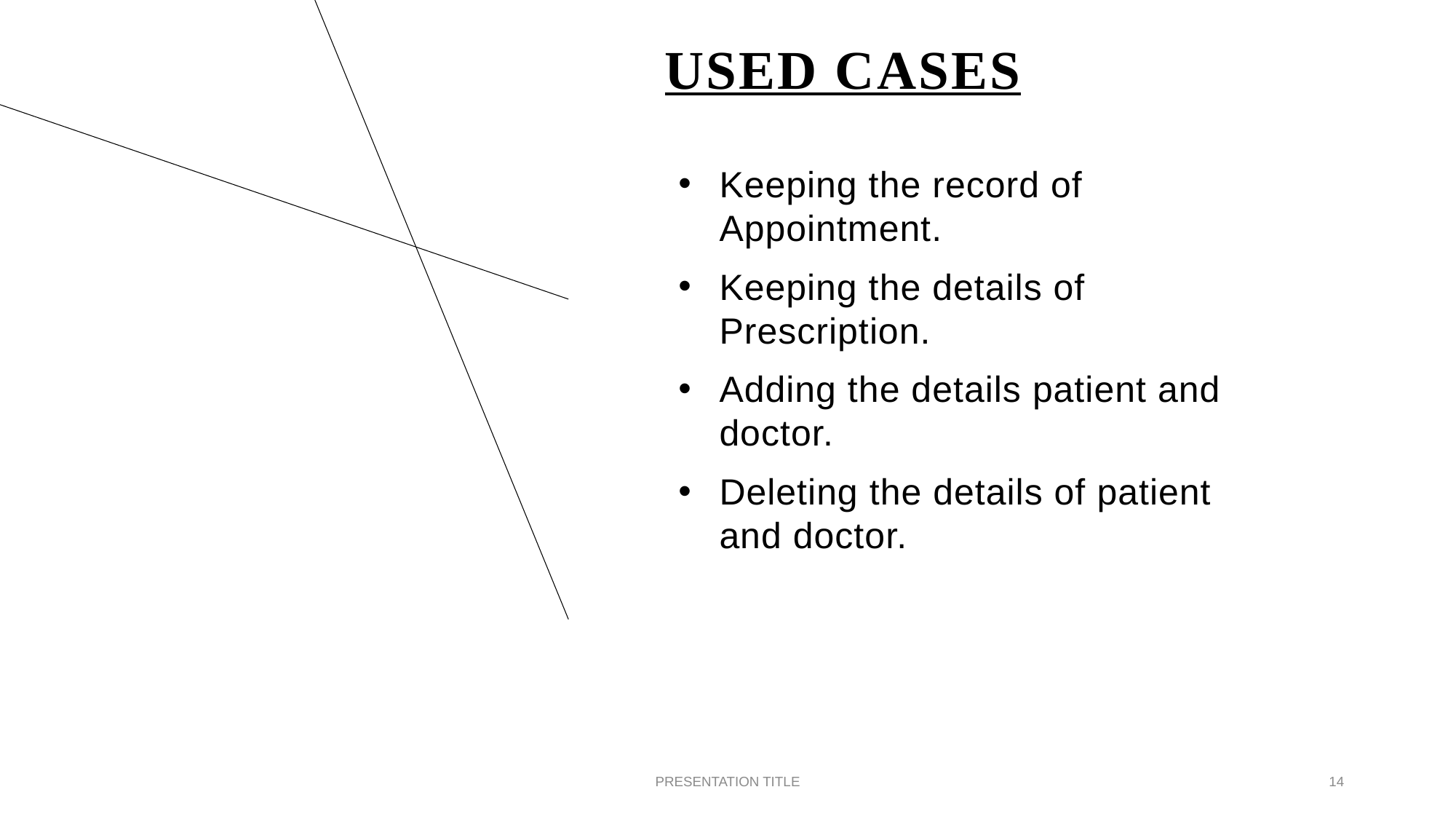

# USED CASES
Keeping the record of Appointment.
Keeping the details of Prescription.
Adding the details patient and doctor.
Deleting the details of patient and doctor.
PRESENTATION TITLE
14